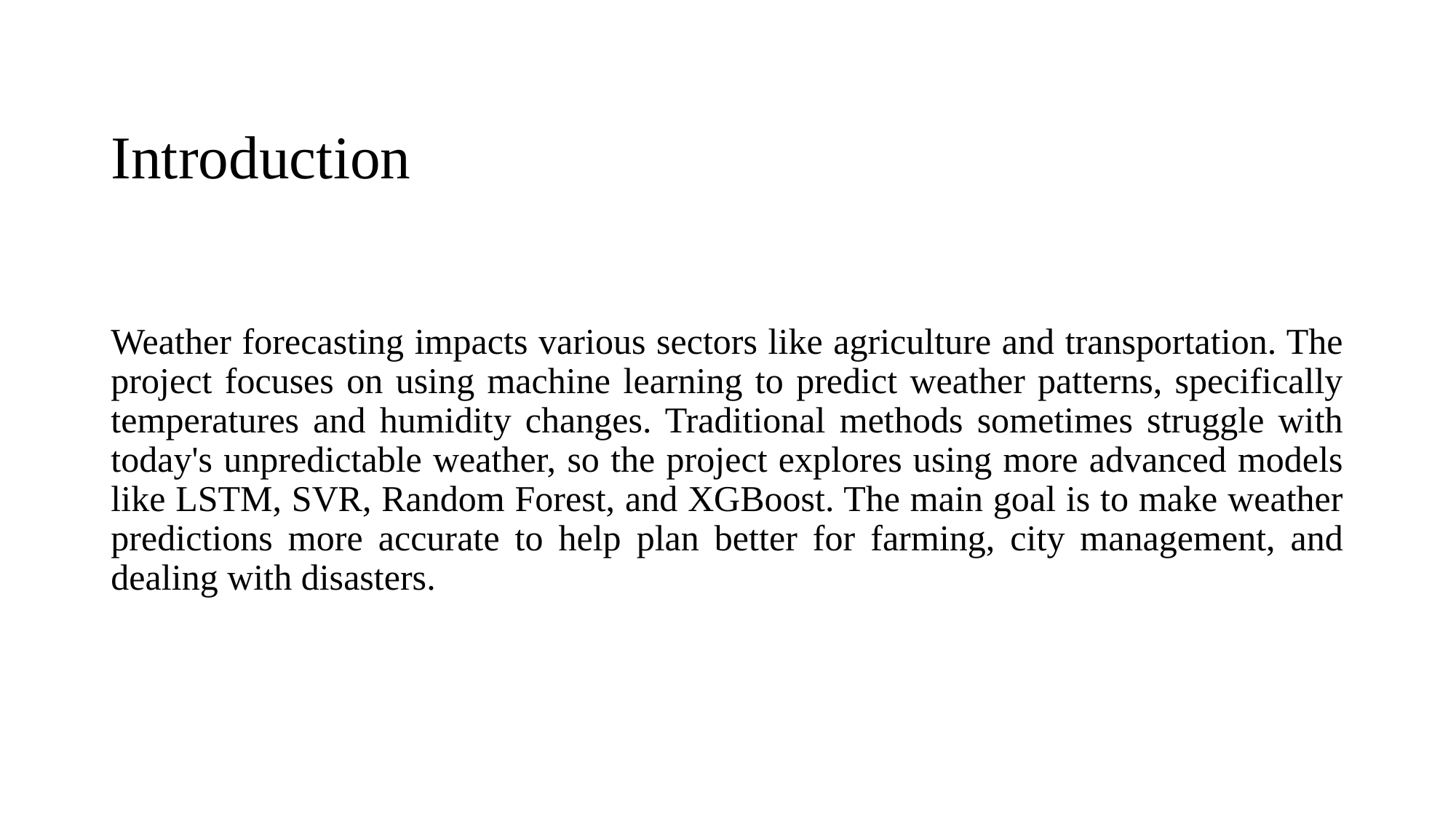

# Introduction
Weather forecasting impacts various sectors like agriculture and transportation. The project focuses on using machine learning to predict weather patterns, specifically temperatures and humidity changes. Traditional methods sometimes struggle with today's unpredictable weather, so the project explores using more advanced models like LSTM, SVR, Random Forest, and XGBoost. The main goal is to make weather predictions more accurate to help plan better for farming, city management, and dealing with disasters.